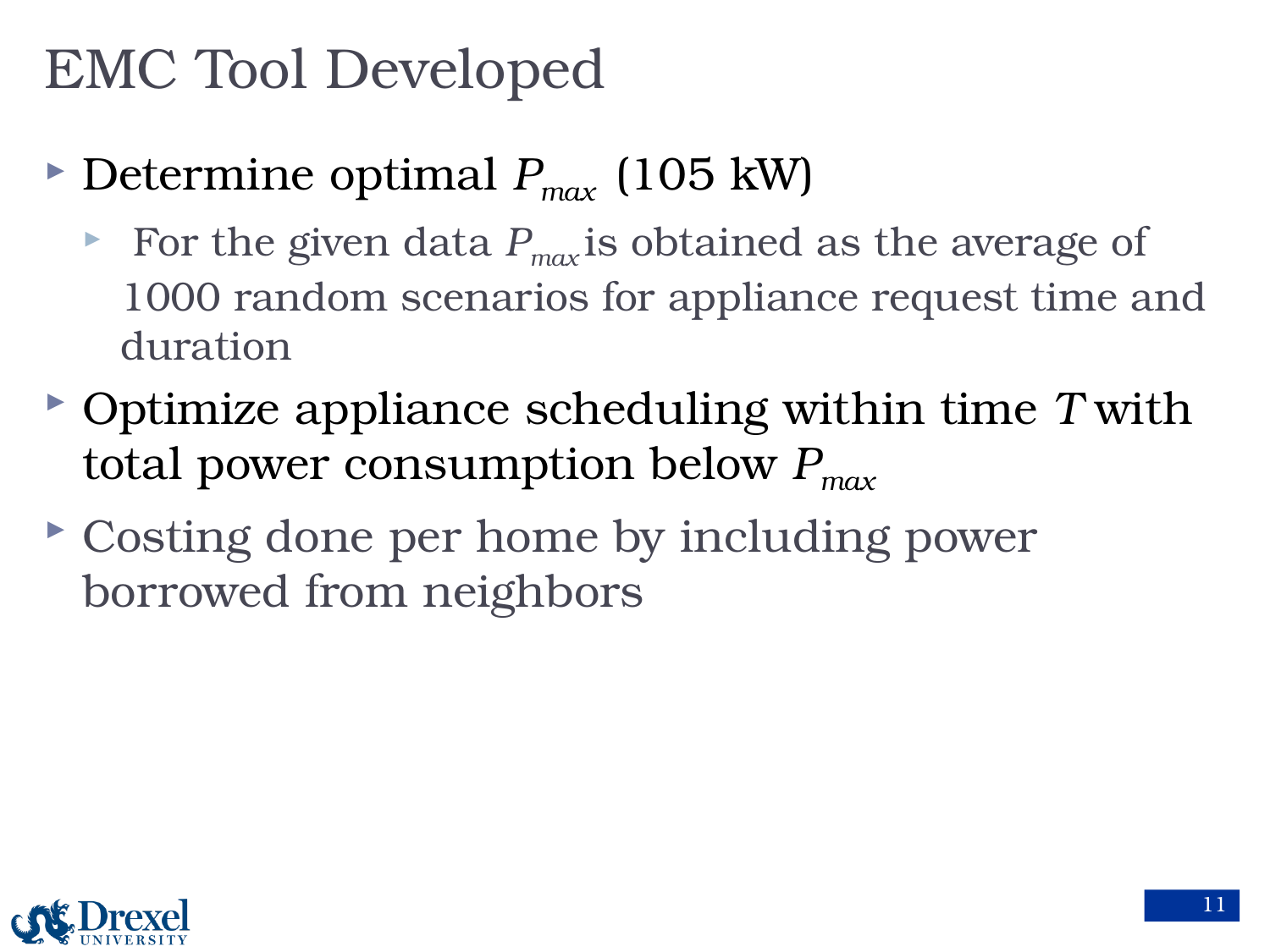

# EMC Tool Developed
Determine optimal Pmax  (105 kW)
 For the given data Pmax is obtained as the average of 1000 random scenarios for appliance request time and duration
Optimize appliance scheduling within time T with total power consumption below Pmax
Costing done per home by including power borrowed from neighbors

11